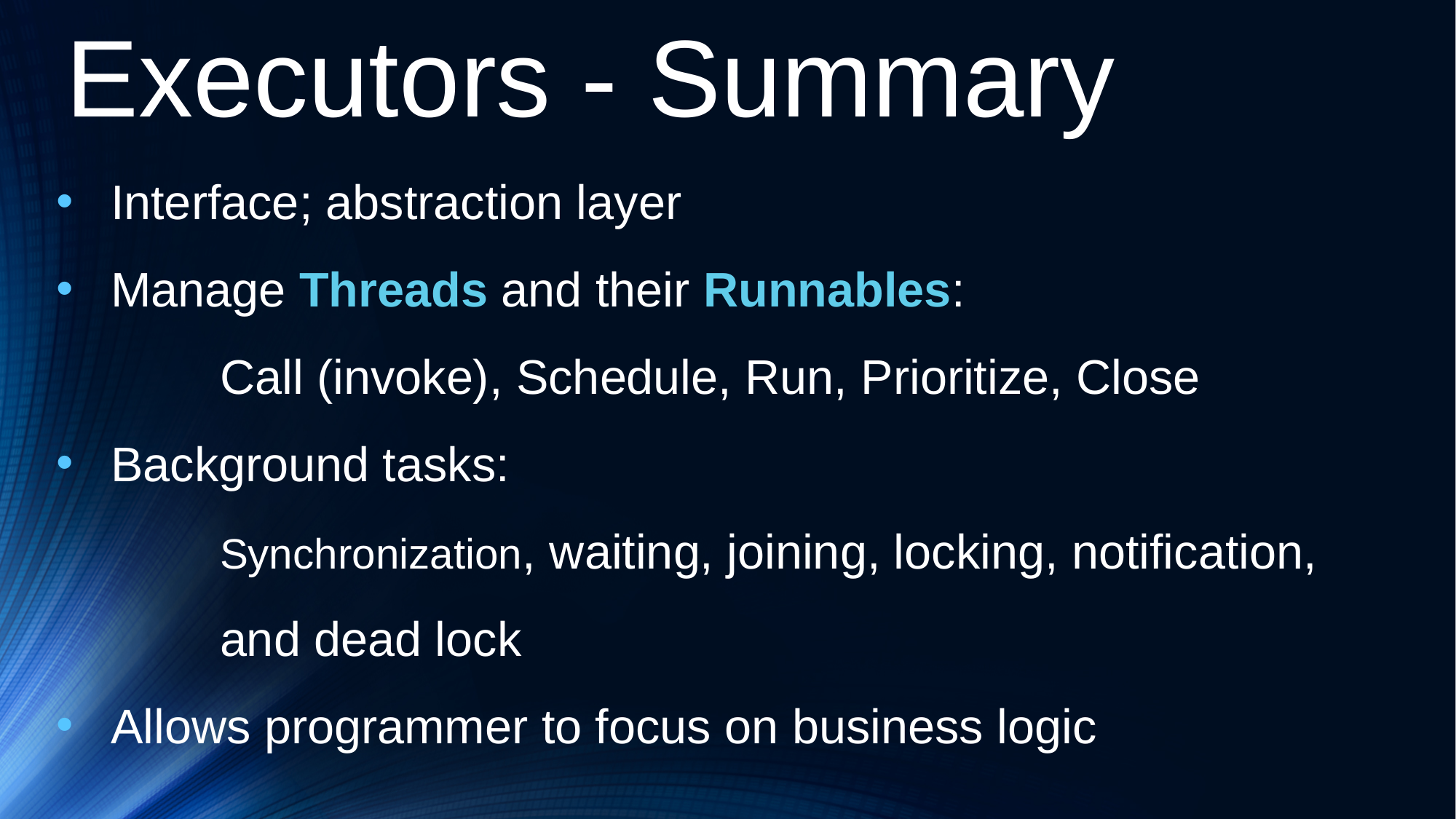

Executors - Summary

Interface; abstraction layer
Manage Threads and their Runnables:
Call (invoke), Schedule, Run, Prioritize, Close
Background tasks:
Synchronization, waiting, joining, locking, notification, and dead lock
Allows programmer to focus on business logic